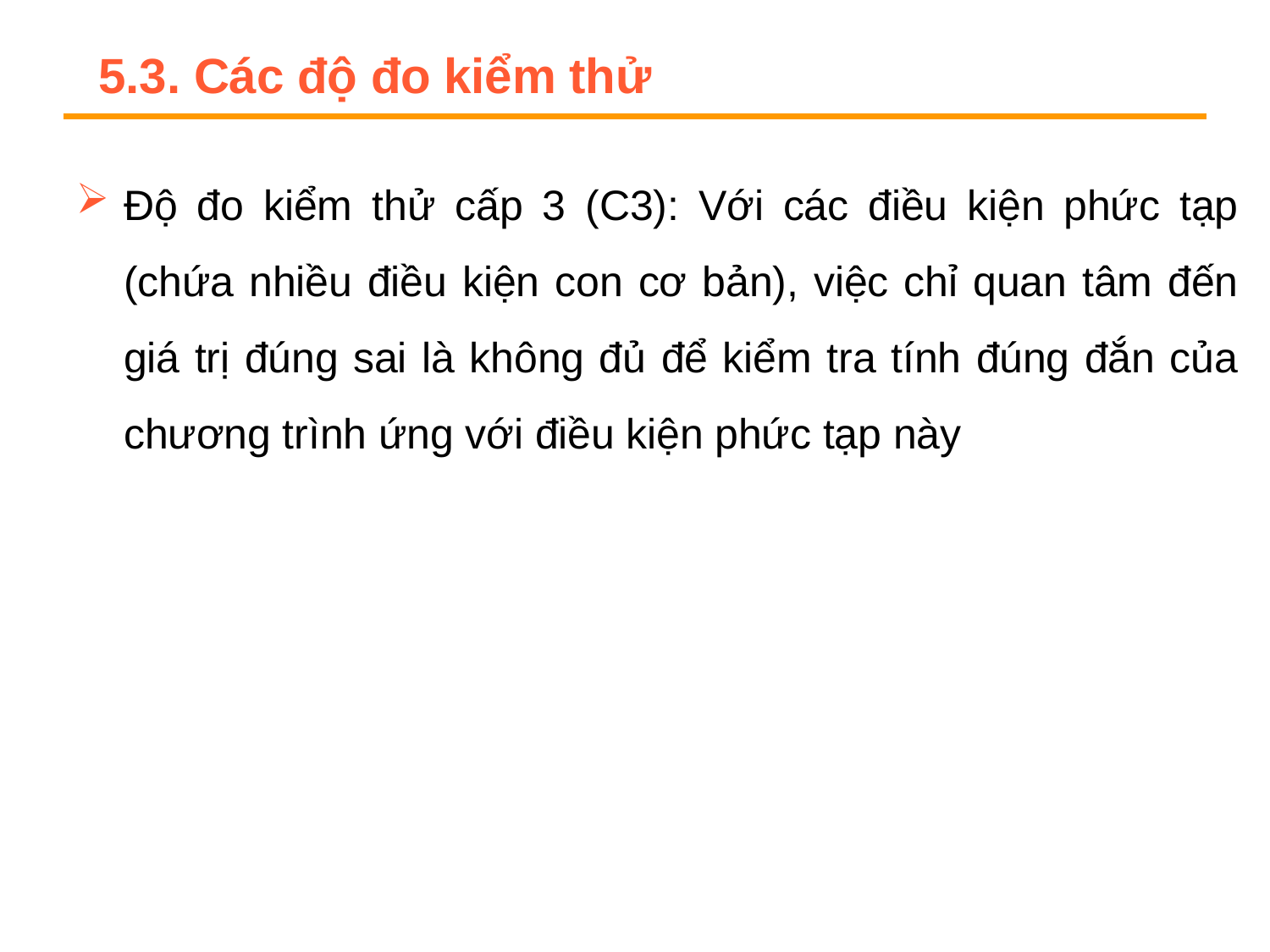

# 5.3. Các độ đo kiểm thử
Độ đo kiểm thử cấp 3 (C3): Với các điều kiện phức tạp (chứa nhiều điều kiện con cơ bản), việc chỉ quan tâm đến giá trị đúng sai là không đủ để kiểm tra tính đúng đắn của chương trình ứng với điều kiện phức tạp này